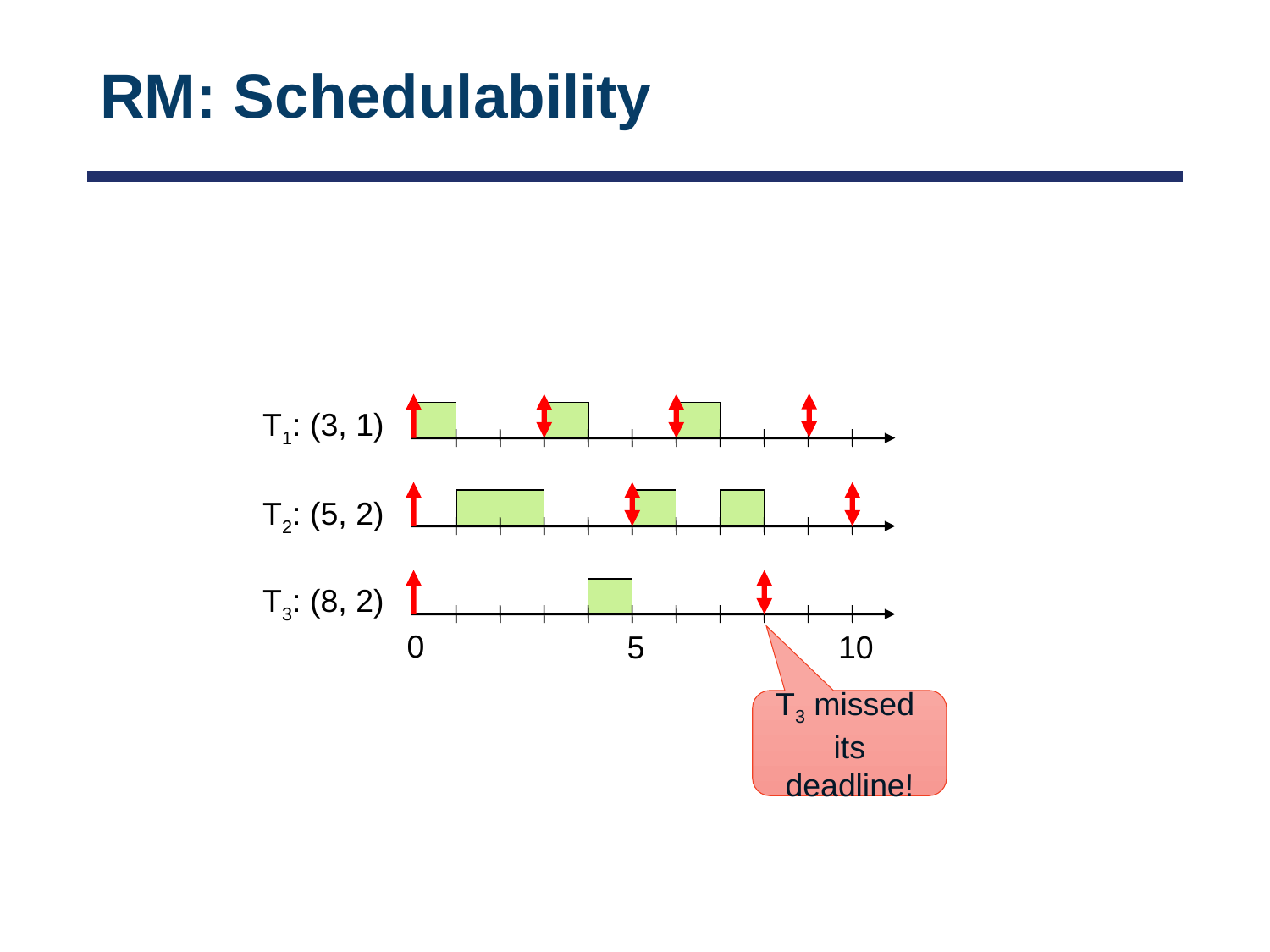

# RM: Schedulability

T1: (3, 1)

T2: (5, 2)

T3: (8, 2)

0
5
10

T3 missed
its deadline!